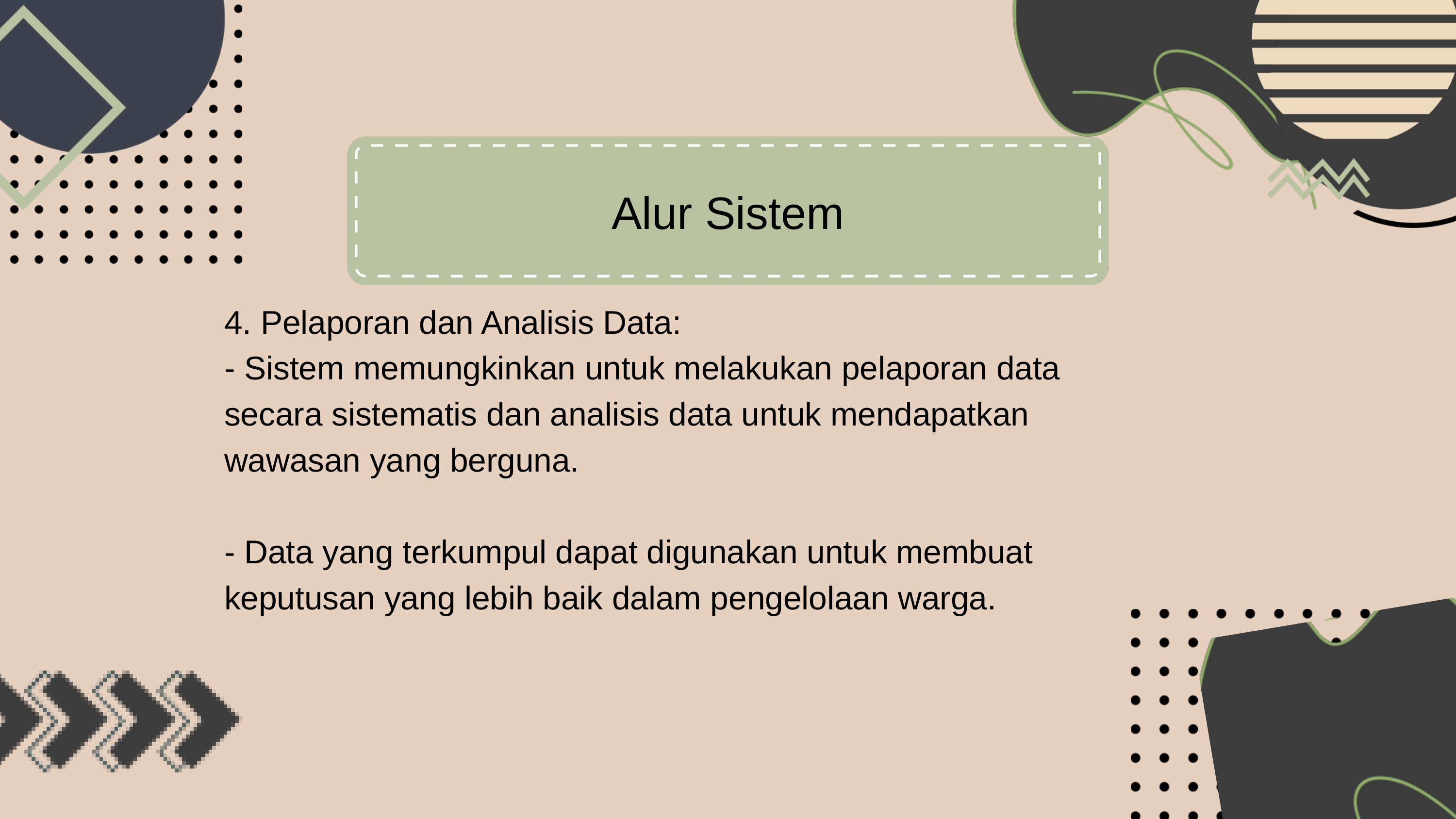

Alur Sistem
4. Pelaporan dan Analisis Data:
- Sistem memungkinkan untuk melakukan pelaporan data secara sistematis dan analisis data untuk mendapatkan wawasan yang berguna.

- Data yang terkumpul dapat digunakan untuk membuat keputusan yang lebih baik dalam pengelolaan warga.